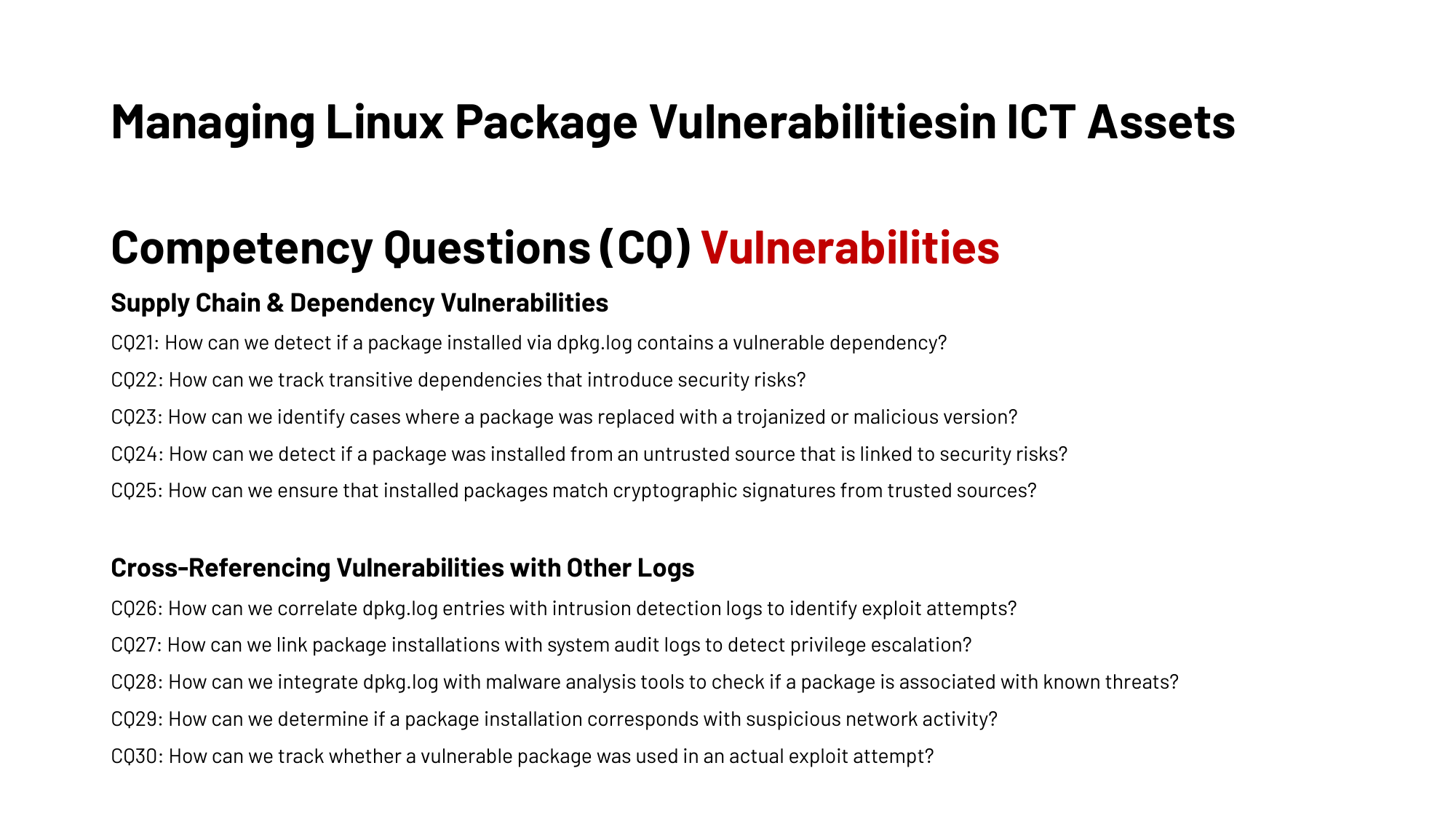

# Managing Linux Package Vulnerabilitiesin ICT Assets
Competency Questions (CQ) Vulnerabilities
Supply Chain & Dependency Vulnerabilities
CQ21: How can we detect if a package installed via dpkg.log contains a vulnerable dependency?
CQ22: How can we track transitive dependencies that introduce security risks?
CQ23: How can we identify cases where a package was replaced with a trojanized or malicious version?
CQ24: How can we detect if a package was installed from an untrusted source that is linked to security risks?
CQ25: How can we ensure that installed packages match cryptographic signatures from trusted sources?

Cross-Referencing Vulnerabilities with Other Logs
CQ26: How can we correlate dpkg.log entries with intrusion detection logs to identify exploit attempts?
CQ27: How can we link package installations with system audit logs to detect privilege escalation?
CQ28: How can we integrate dpkg.log with malware analysis tools to check if a package is associated with known threats?
CQ29: How can we determine if a package installation corresponds with suspicious network activity?
CQ30: How can we track whether a vulnerable package was used in an actual exploit attempt?